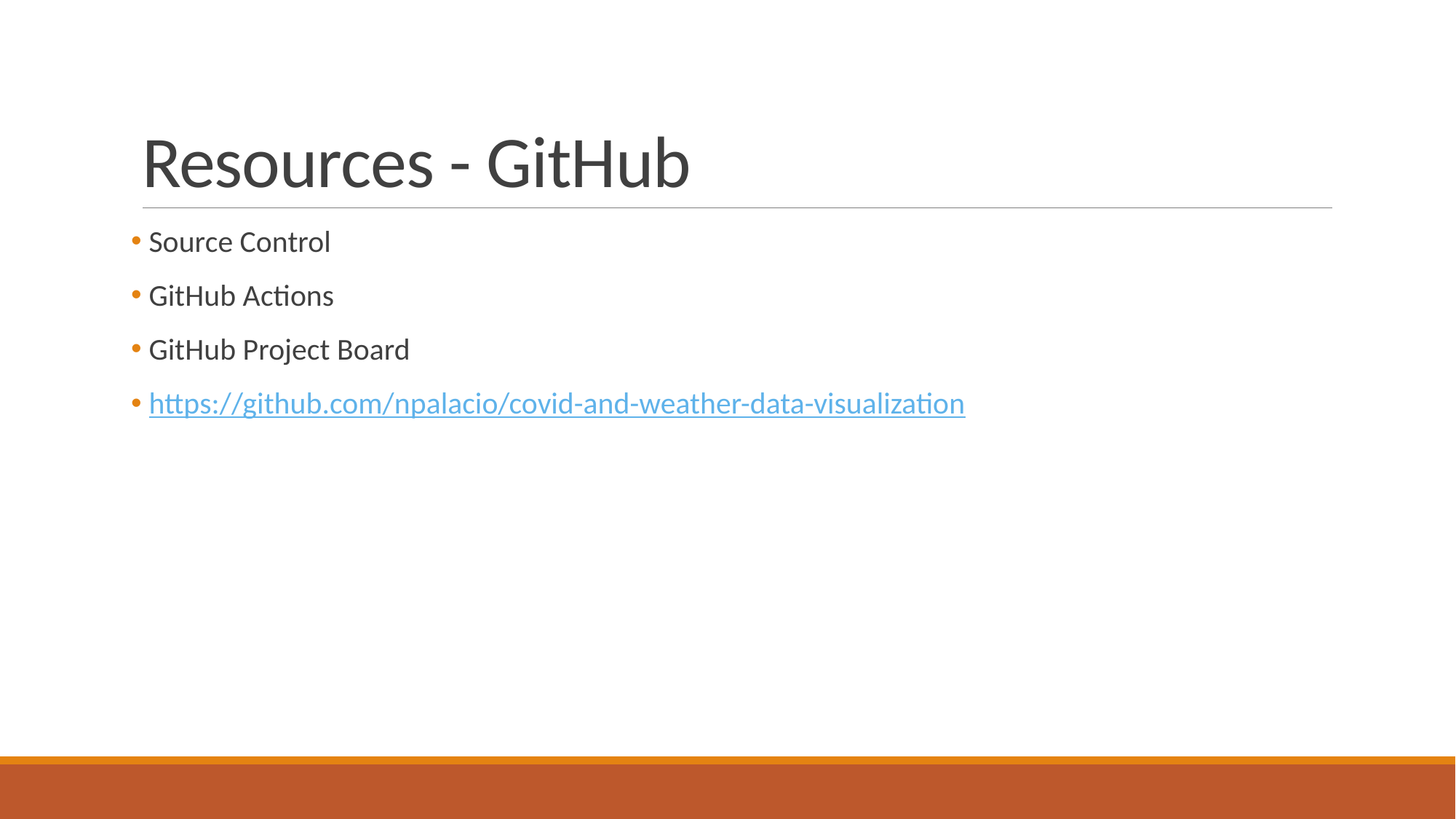

# Resources - GitHub
 Source Control
 GitHub Actions
 GitHub Project Board
 https://github.com/npalacio/covid-and-weather-data-visualization